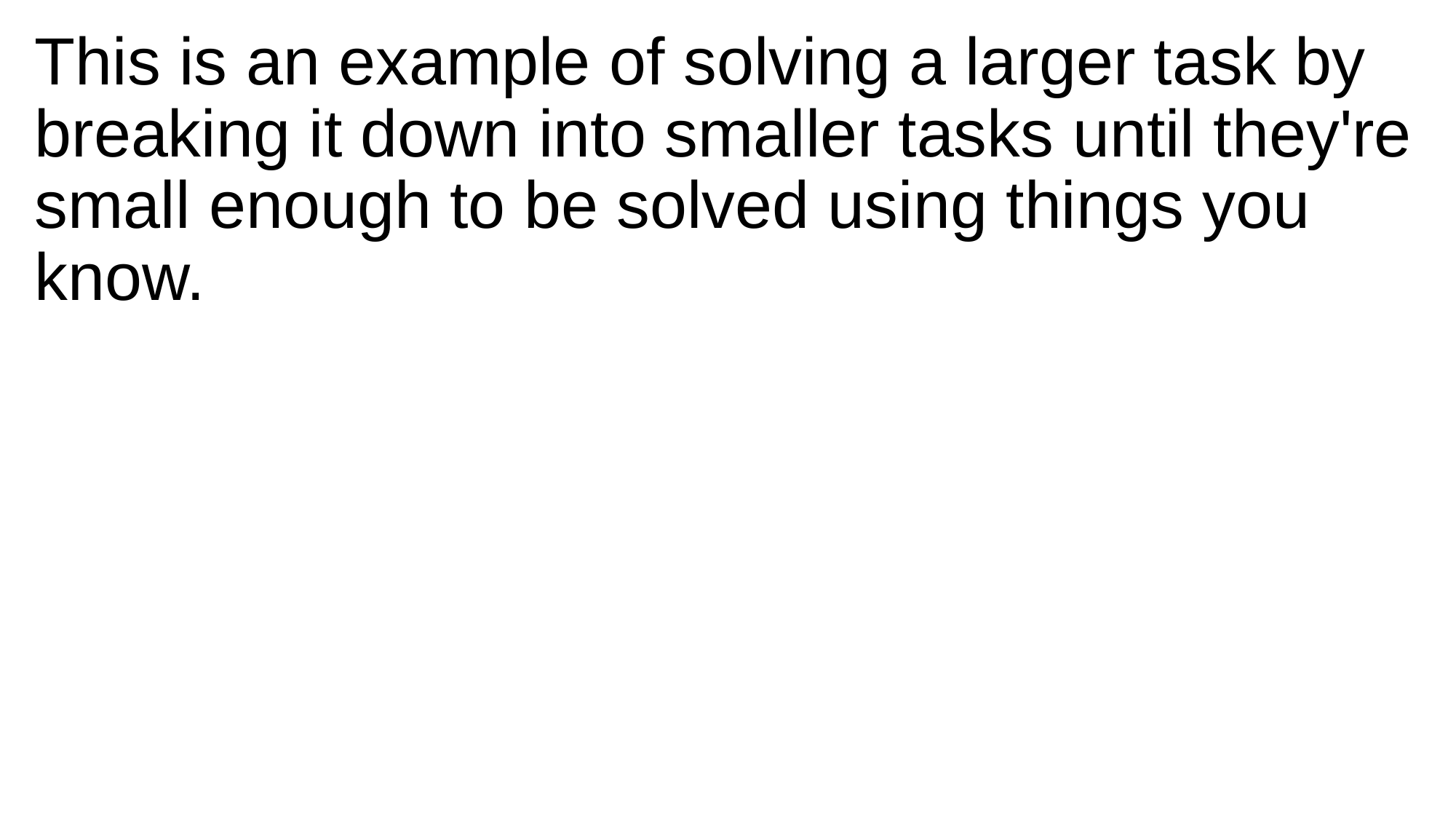

This is an example of solving a larger task by breaking it down into smaller tasks until they're small enough to be solved using things you know.